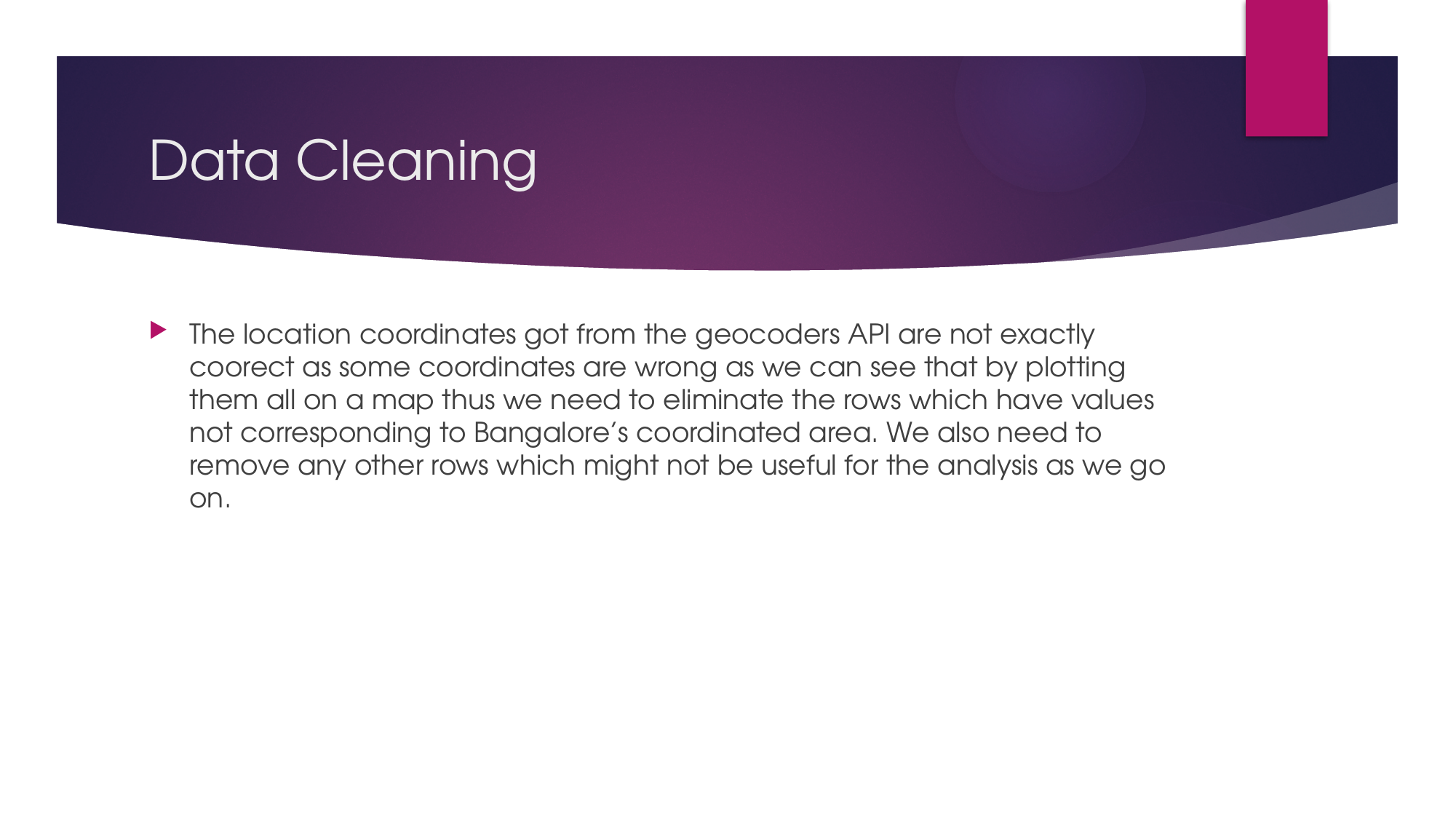

# Data Cleaning
The location coordinates got from the geocoders API are not exactly coorect as some coordinates are wrong as we can see that by plotting them all on a map thus we need to eliminate the rows which have values not corresponding to Bangalore’s coordinated area. We also need to remove any other rows which might not be useful for the analysis as we go on.